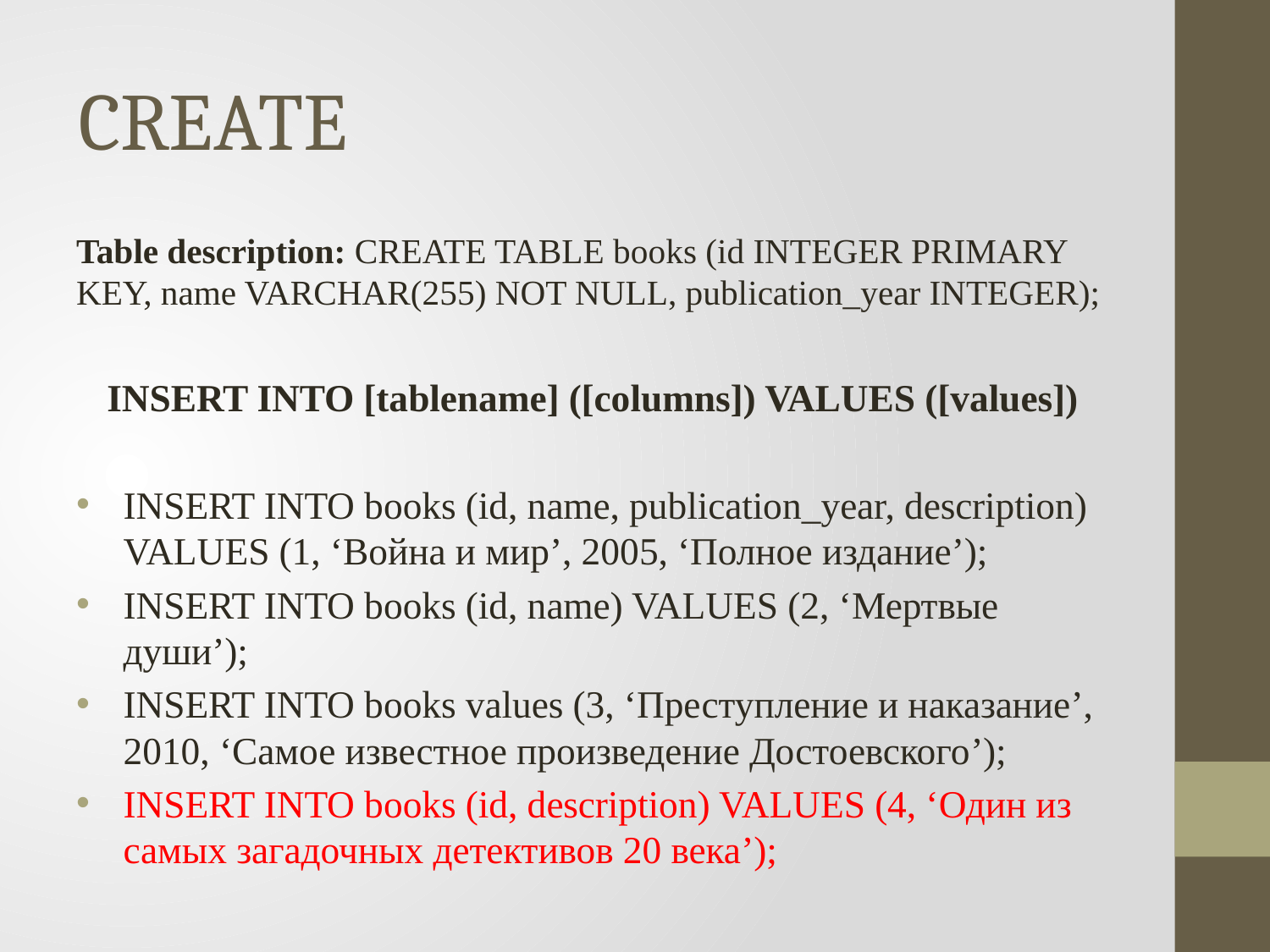

# CREATE
Table description: CREATE TABLE books (id INTEGER PRIMARY KEY, name VARCHAR(255) NOT NULL, publication_year INTEGER);

INSERT INTO [tablename] ([columns]) VALUES ([values])

INSERT INTO books (id, name, publication_year, description) VALUES (1, ‘Война и мир’, 2005, ‘Полное издание’);
INSERT INTO books (id, name) VALUES (2, ‘Мертвые души’);
INSERT INTO books values (3, ‘Преступление и наказание’, 2010, ‘Самое известное произведение Достоевского’);
INSERT INTO books (id, description) VALUES (4, ‘Один из самых загадочных детективов 20 века’);